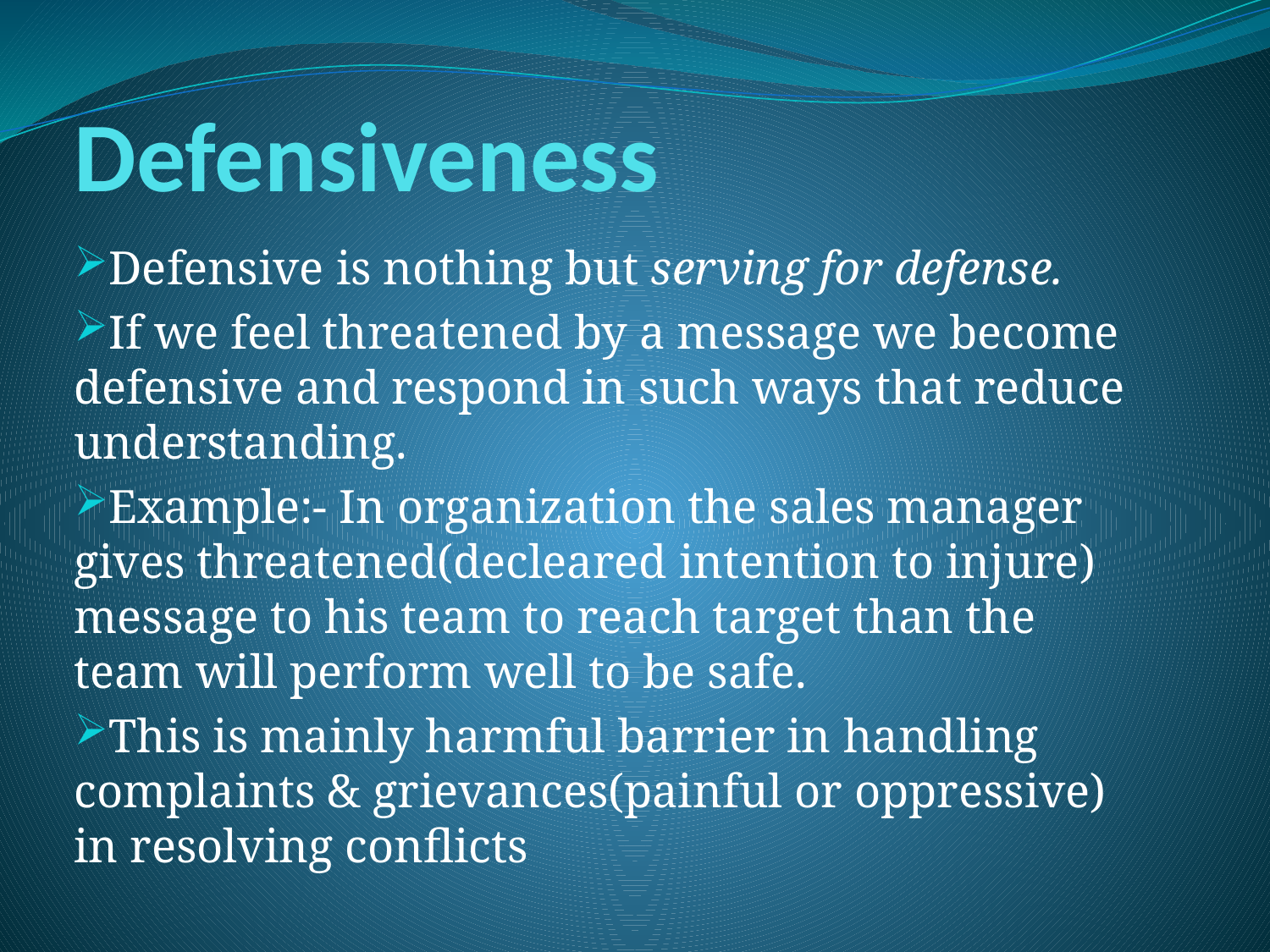

# Defensiveness
Defensive is nothing but serving for defense.
If we feel threatened by a message we become defensive and respond in such ways that reduce understanding.
Example:- In organization the sales manager gives threatened(decleared intention to injure) message to his team to reach target than the team will perform well to be safe.
This is mainly harmful barrier in handling complaints & grievances(painful or oppressive) in resolving conflicts